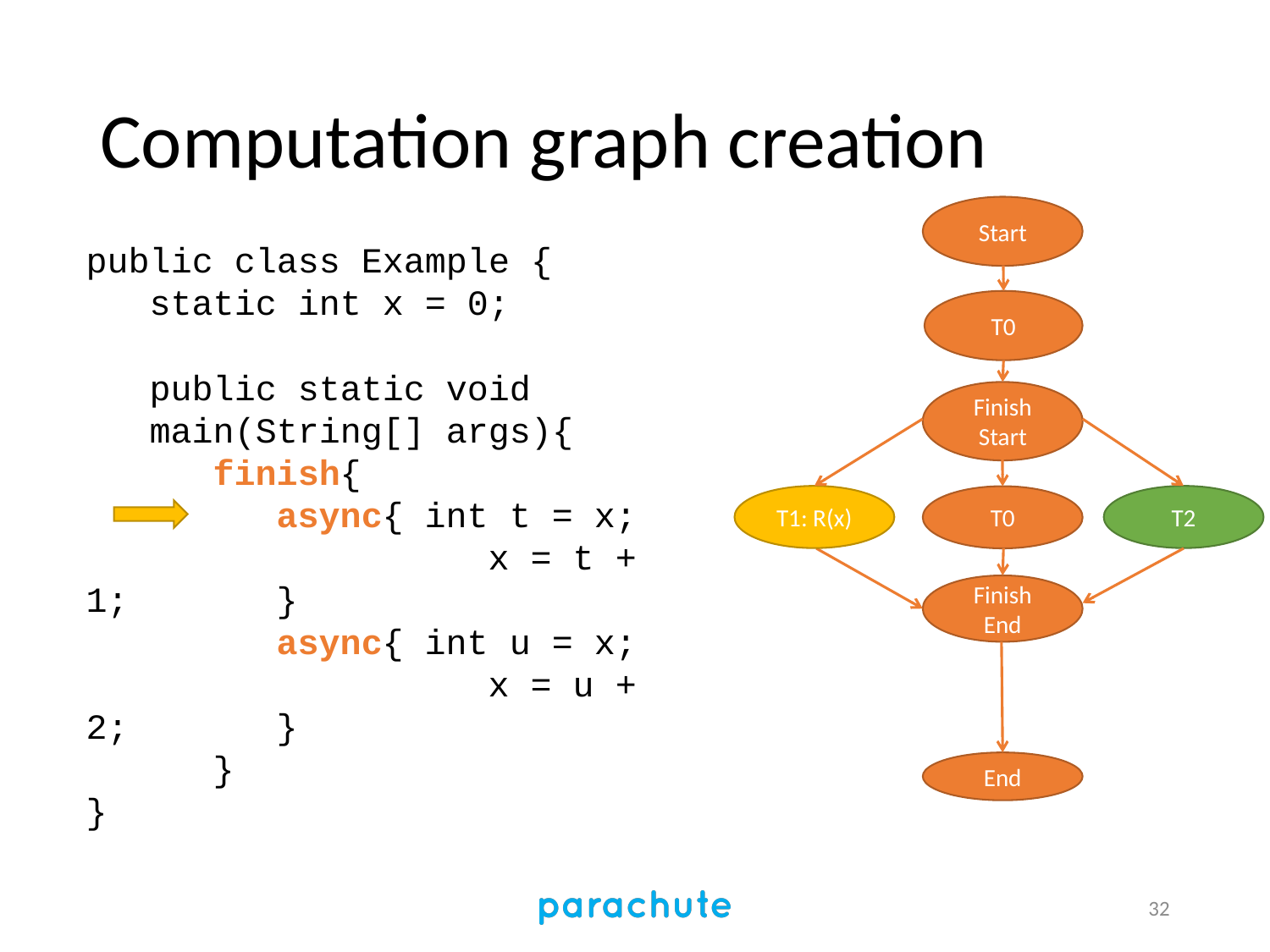

# Computation graph creation
public class Example {
   static int x = 0;

   public static void
   main(String[] args){
      finish{
	   async{ int t = x;
			 x = t + 1;	   }
	   async{ int u = x;
			 x = u + 2;	   }
	}
}
Start
T0
Finish
Start
T1: R(x)
T2
T0

Finish
End
End
32